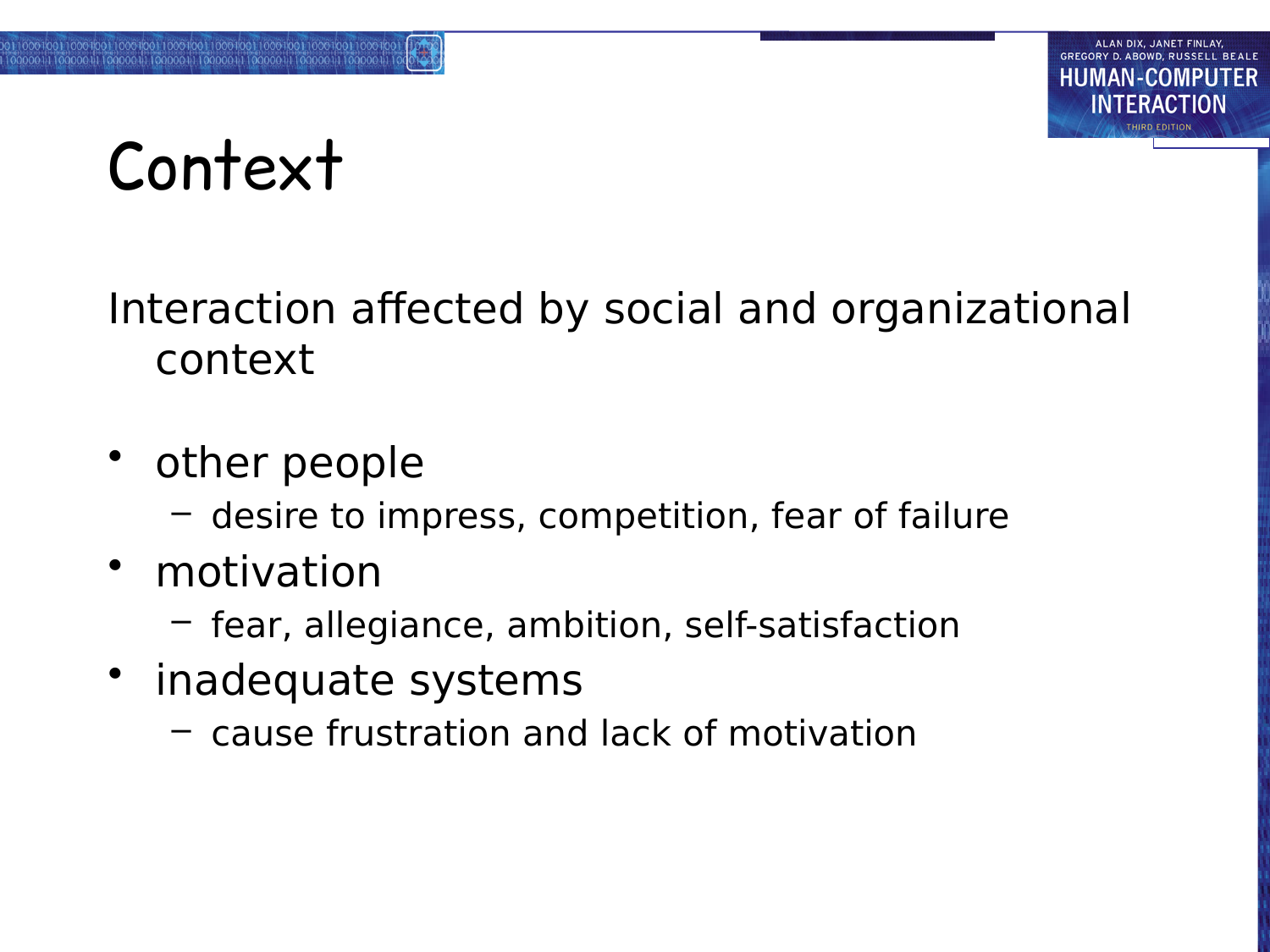

# Context
Interaction affected by social and organizational context

other people
desire to impress, competition, fear of failure
motivation
fear, allegiance, ambition, self-satisfaction
inadequate systems
cause frustration and lack of motivation